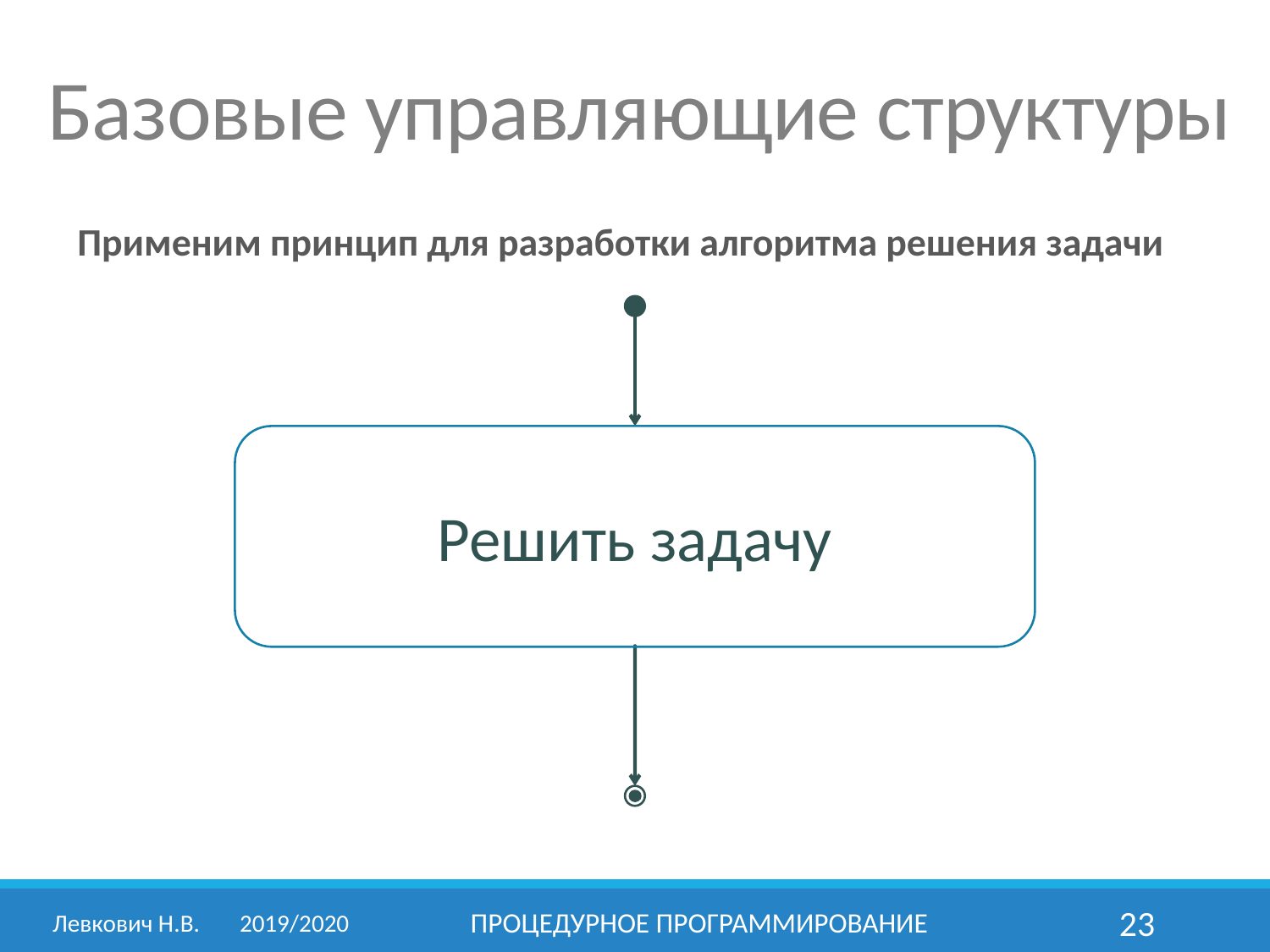

# Базовые управляющие структуры
Применим принцип для разработки алгоритма решения задачи

Решить задачу

Левкович Н.В.	2019/2020
Процедурное программирование
23